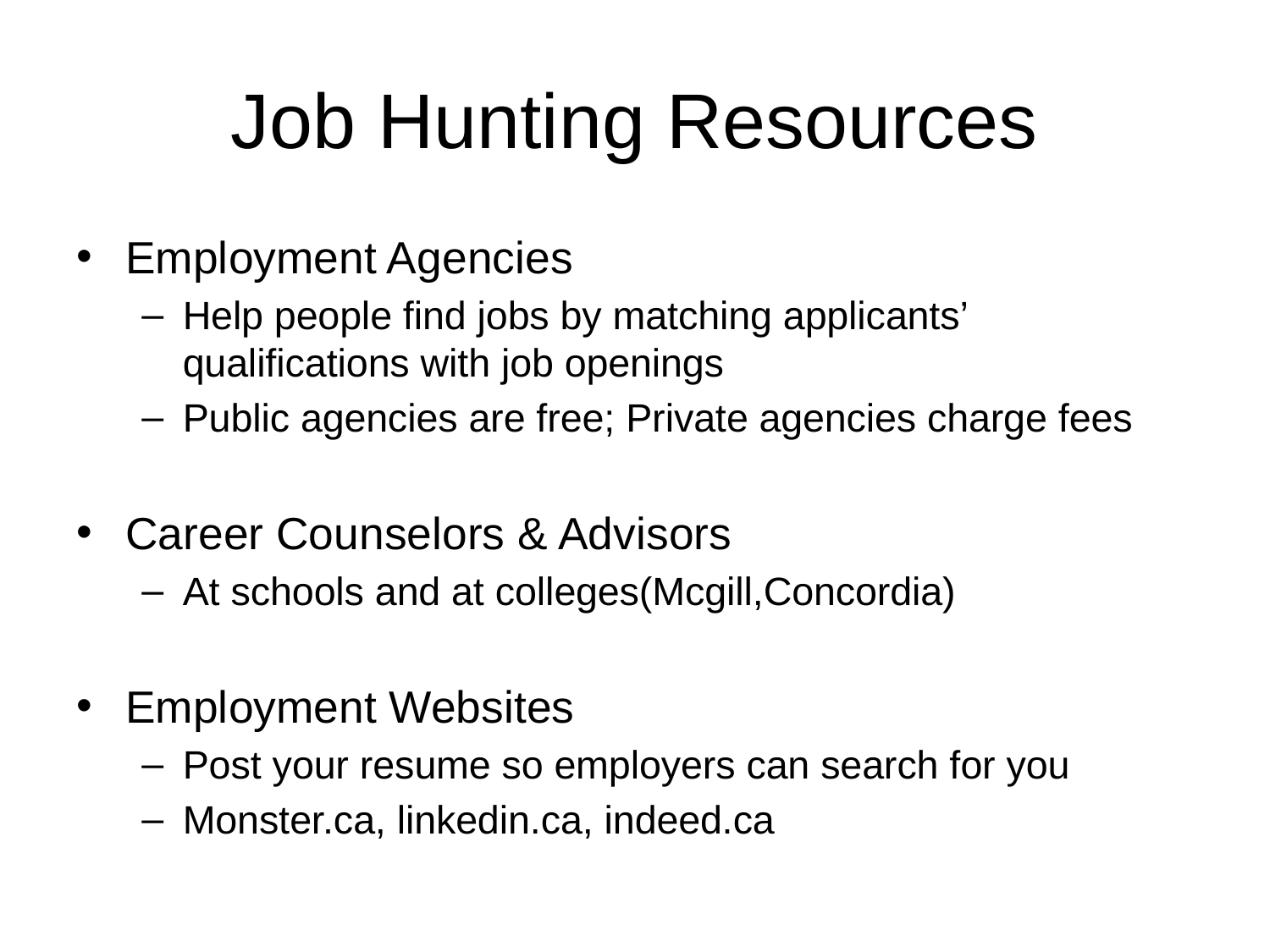

# Job Hunting Resources
Employment Agencies
Help people find jobs by matching applicants’ qualifications with job openings
Public agencies are free; Private agencies charge fees

Career Counselors & Advisors
At schools and at colleges(Mcgill,Concordia)

Employment Websites
Post your resume so employers can search for you
Monster.ca, linkedin.ca, indeed.ca